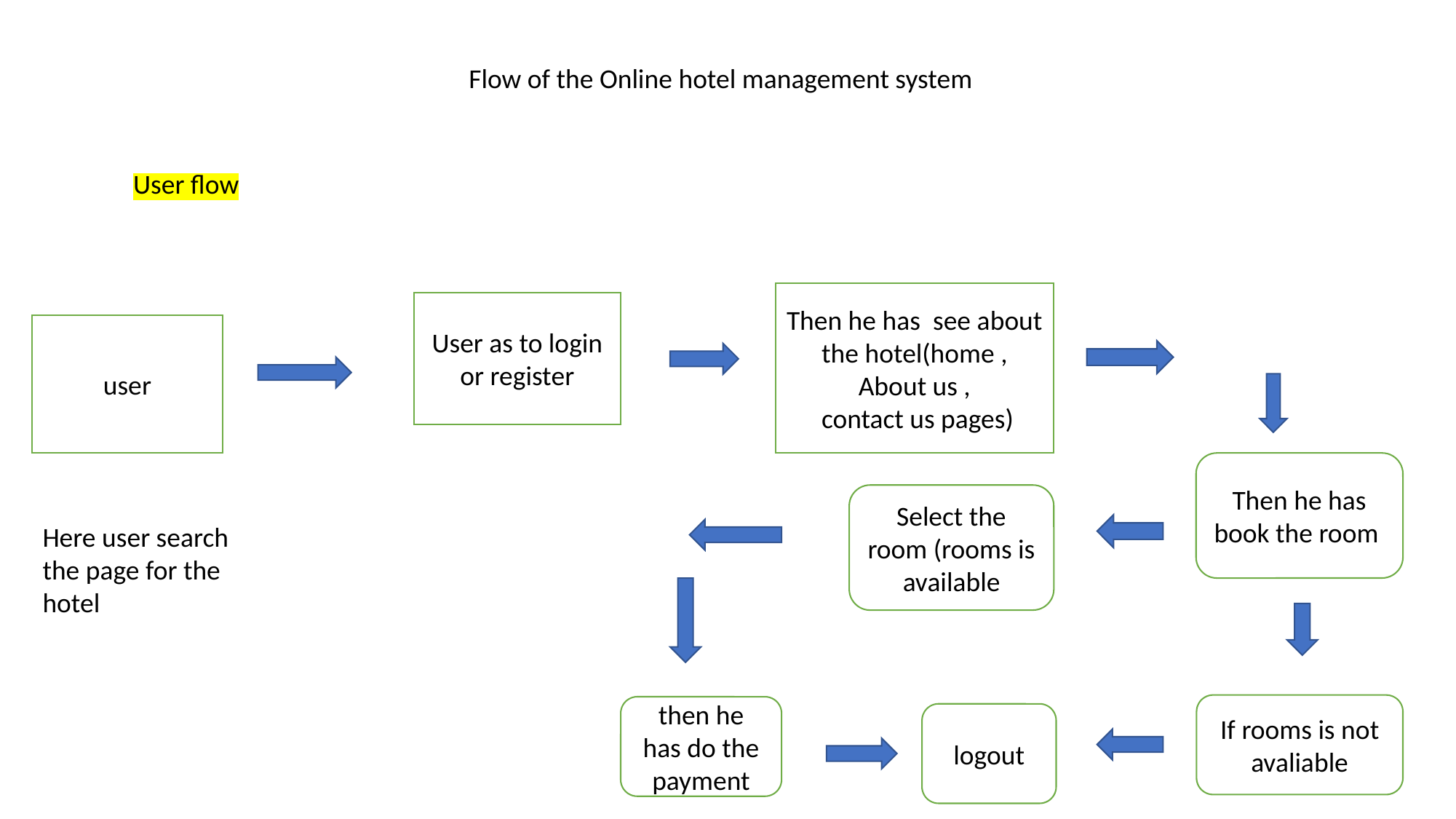

Flow of the Online hotel management system
User flow
Then he has  see about the hotel(home ,
About us ,
 contact us pages)
User as to login or register
user

Then he has book the room
Select the room (rooms is available
Here user search the page for the hotel

If rooms is not avaliable
then he has do the payment
logout